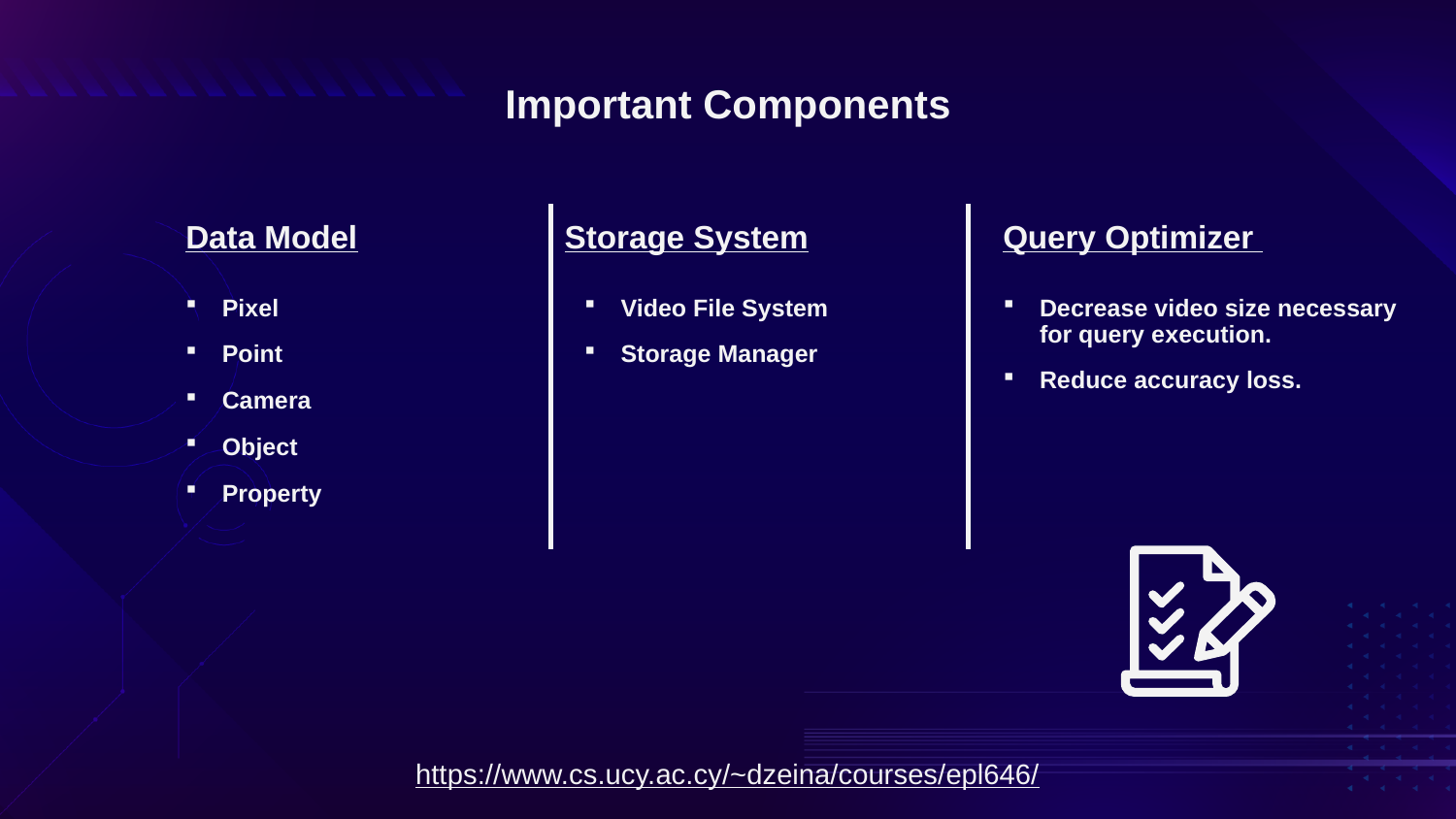

# Important Components
Data Model
Storage System
Query Optimizer
Pixel
Point
Camera
Object
Property

Video File System
Storage Manager

Decrease video size necessary for query execution.
Reduce accuracy loss.

https://www.cs.ucy.ac.cy/~dzeina/courses/epl646/